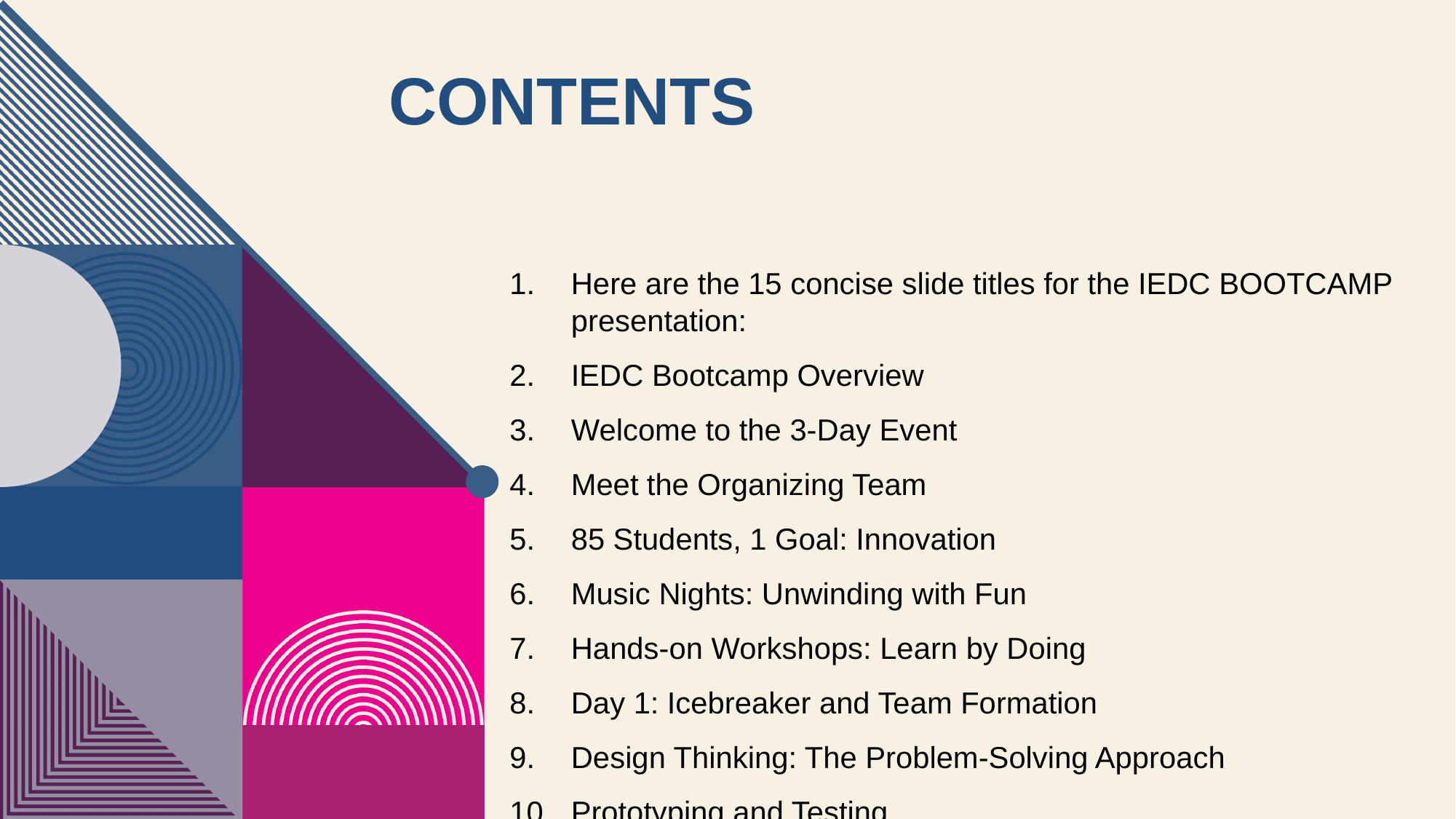

# Contents
Here are the 15 concise slide titles for the IEDC BOOTCAMP presentation:
IEDC Bootcamp Overview
Welcome to the 3-Day Event
Meet the Organizing Team
85 Students, 1 Goal: Innovation
Music Nights: Unwinding with Fun
Hands-on Workshops: Learn by Doing
Day 1: Icebreaker and Team Formation
Design Thinking: The Problem-Solving Approach
Prototyping and Testing
Mentorship: Guiding You to Success
Pitching and Presentation Skills
Games and Activities: Learning Through Fun
Bootcamp Challenges and Takeaways
Lessons Learned and Feedback
The Future of Innovation: IEDC's Vision